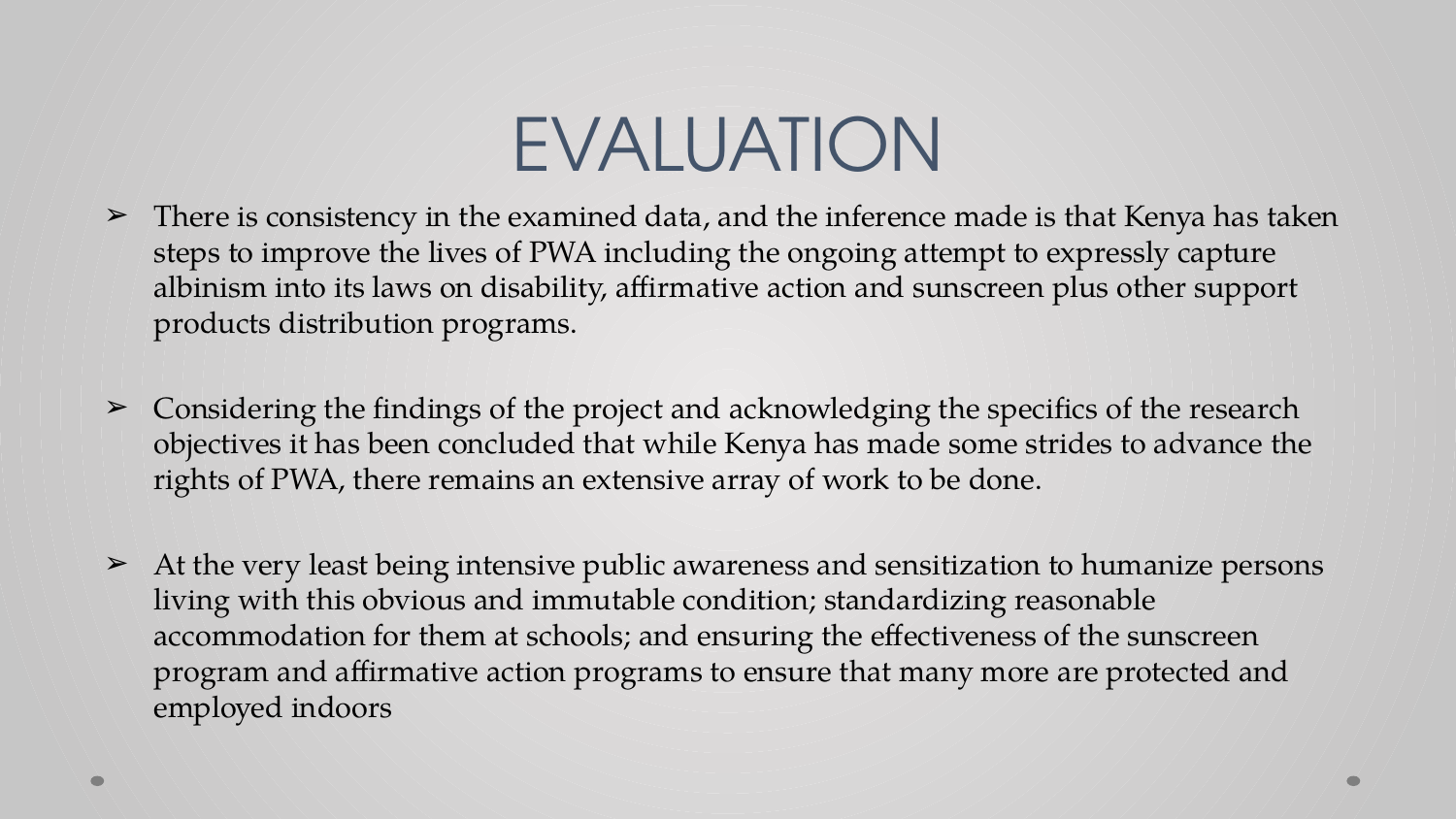

# EVALUATION
There is consistency in the examined data, and the inference made is that Kenya has taken steps to improve the lives of PWA including the ongoing attempt to expressly capture albinism into its laws on disability, affirmative action and sunscreen plus other support products distribution programs.

Considering the findings of the project and acknowledging the specifics of the research objectives it has been concluded that while Kenya has made some strides to advance the rights of PWA, there remains an extensive array of work to be done.

At the very least being intensive public awareness and sensitization to humanize persons living with this obvious and immutable condition; standardizing reasonable accommodation for them at schools; and ensuring the effectiveness of the sunscreen program and affirmative action programs to ensure that many more are protected and employed indoors